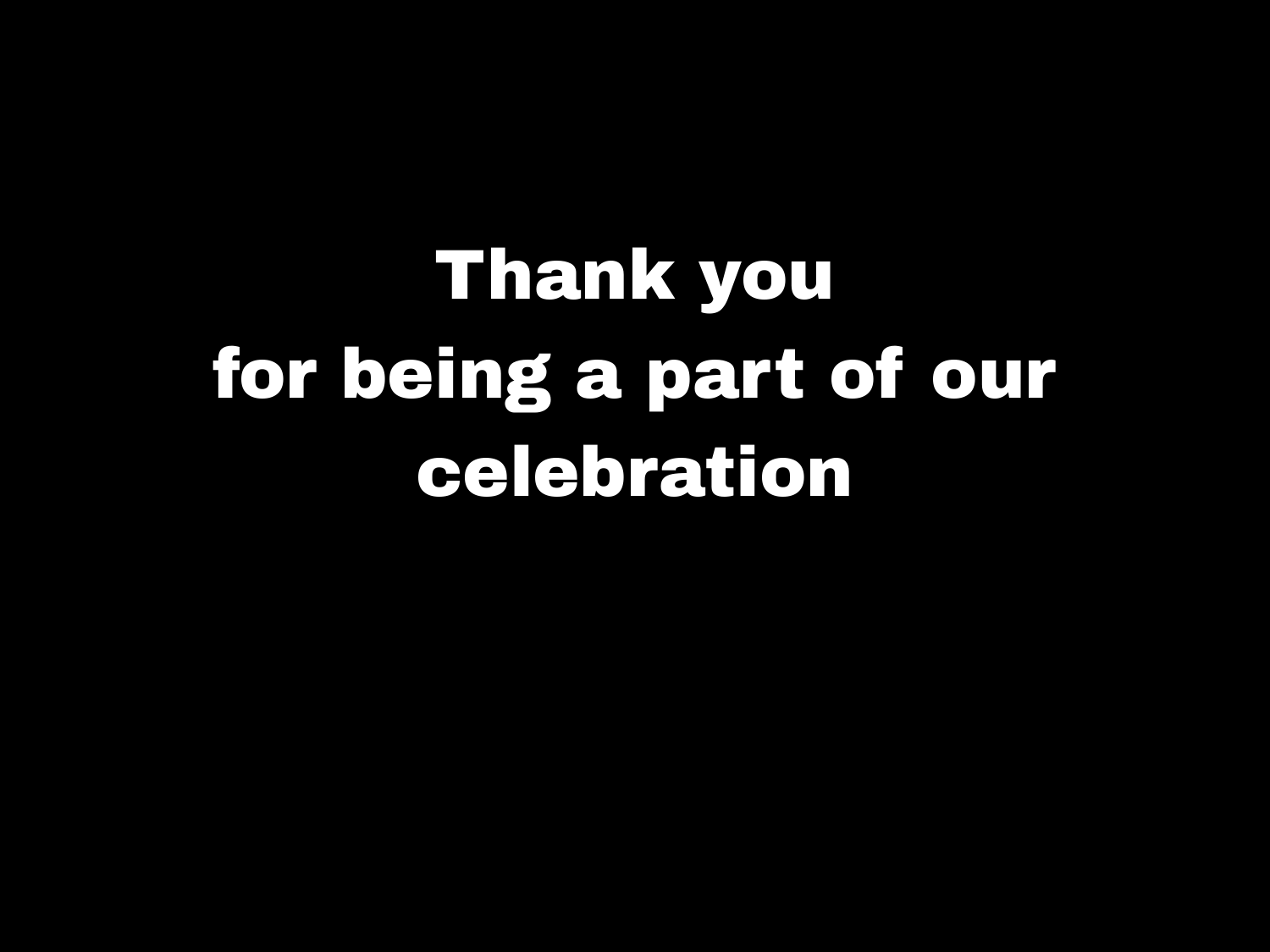

#
Thank you
for being a part of our
celebration